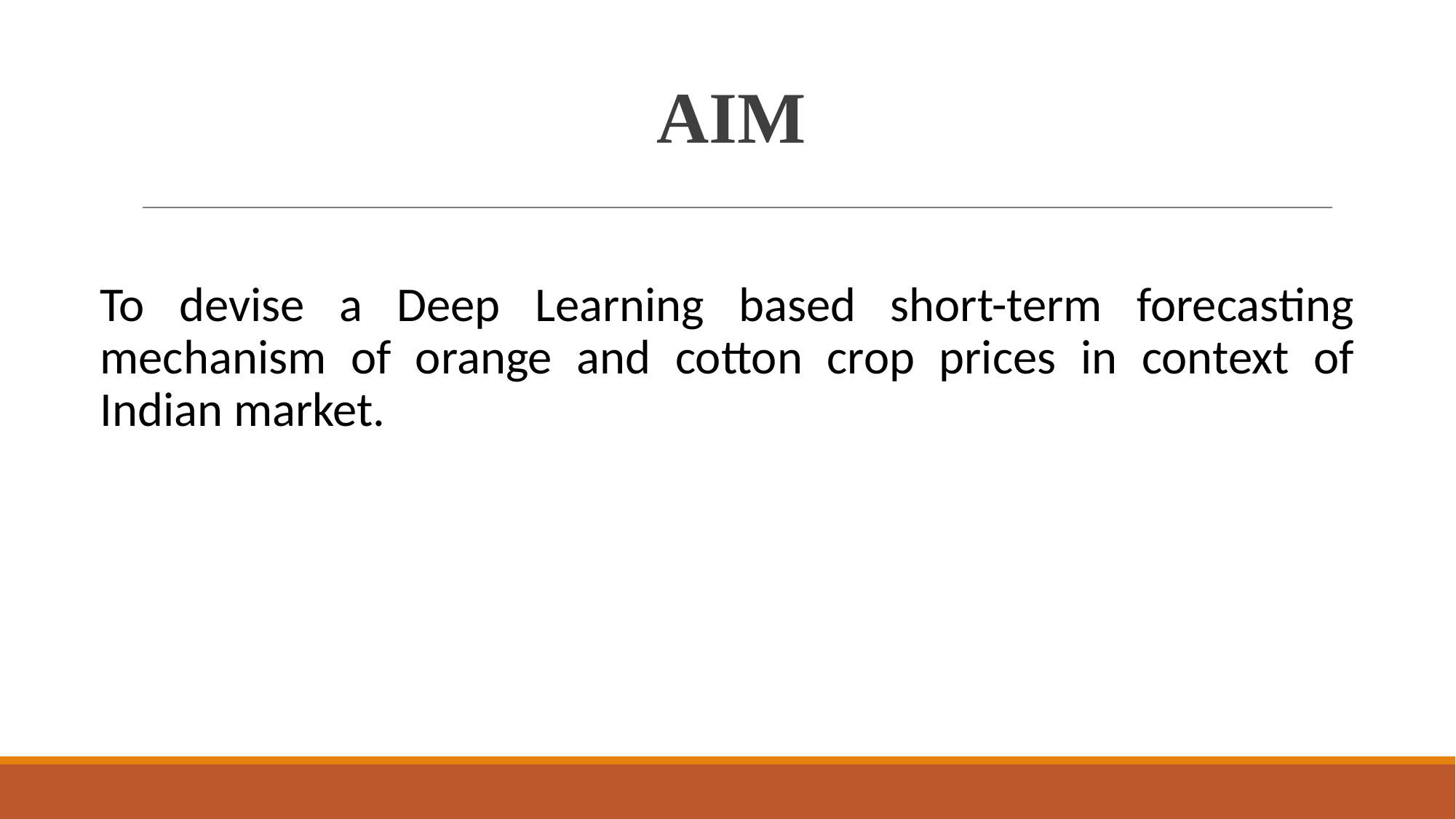

# AIM
To devise a Deep Learning based short-term forecasting mechanism of orange and cotton crop prices in context of Indian market.